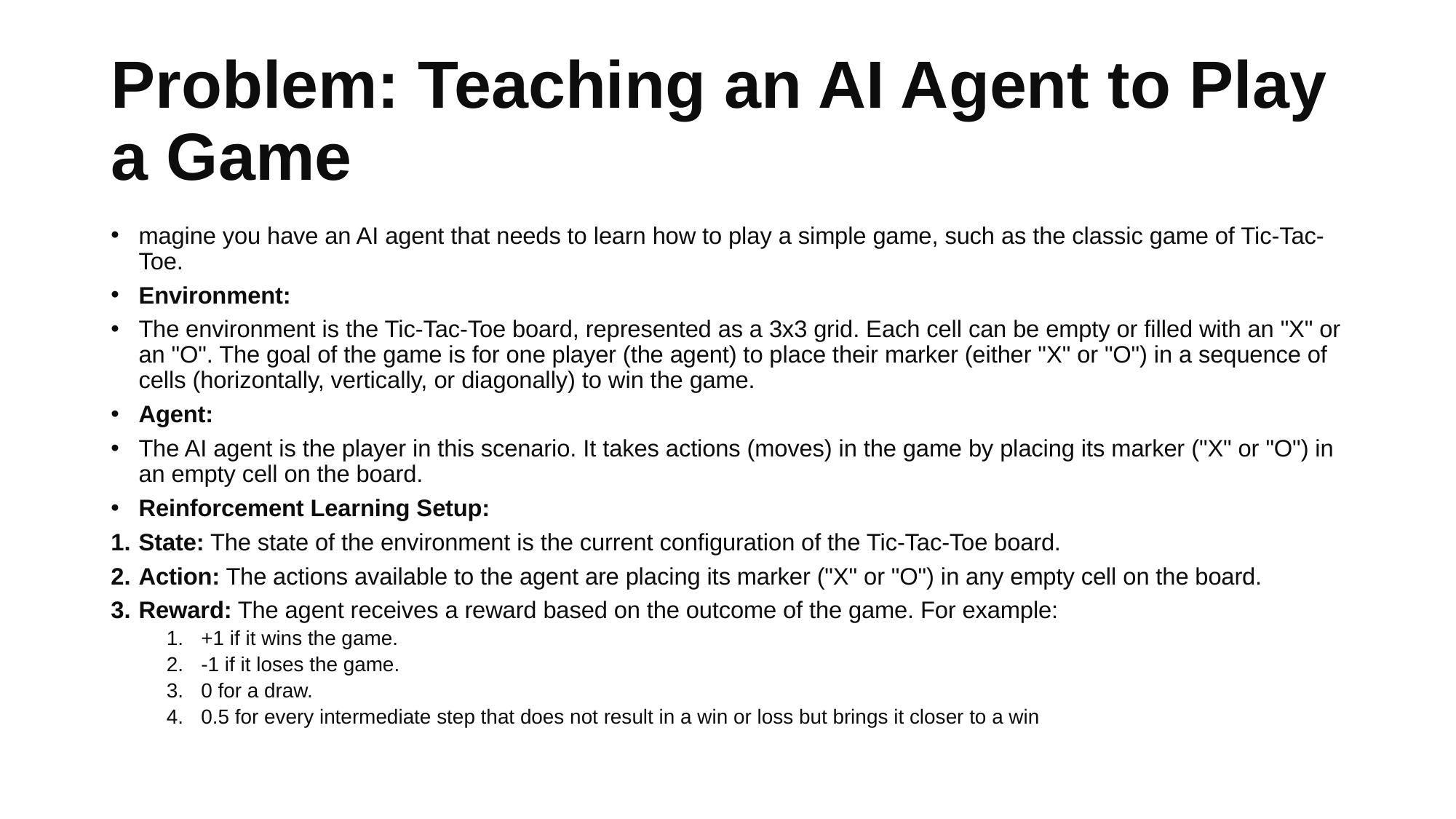

# Problem: Teaching an AI Agent to Play a Game
magine you have an AI agent that needs to learn how to play a simple game, such as the classic game of Tic-Tac-Toe.
Environment:
The environment is the Tic-Tac-Toe board, represented as a 3x3 grid. Each cell can be empty or filled with an "X" or an "O". The goal of the game is for one player (the agent) to place their marker (either "X" or "O") in a sequence of cells (horizontally, vertically, or diagonally) to win the game.
Agent:
The AI agent is the player in this scenario. It takes actions (moves) in the game by placing its marker ("X" or "O") in an empty cell on the board.
Reinforcement Learning Setup:
State: The state of the environment is the current configuration of the Tic-Tac-Toe board.
Action: The actions available to the agent are placing its marker ("X" or "O") in any empty cell on the board.
Reward: The agent receives a reward based on the outcome of the game. For example:
+1 if it wins the game.
-1 if it loses the game.
0 for a draw.
0.5 for every intermediate step that does not result in a win or loss but brings it closer to a win